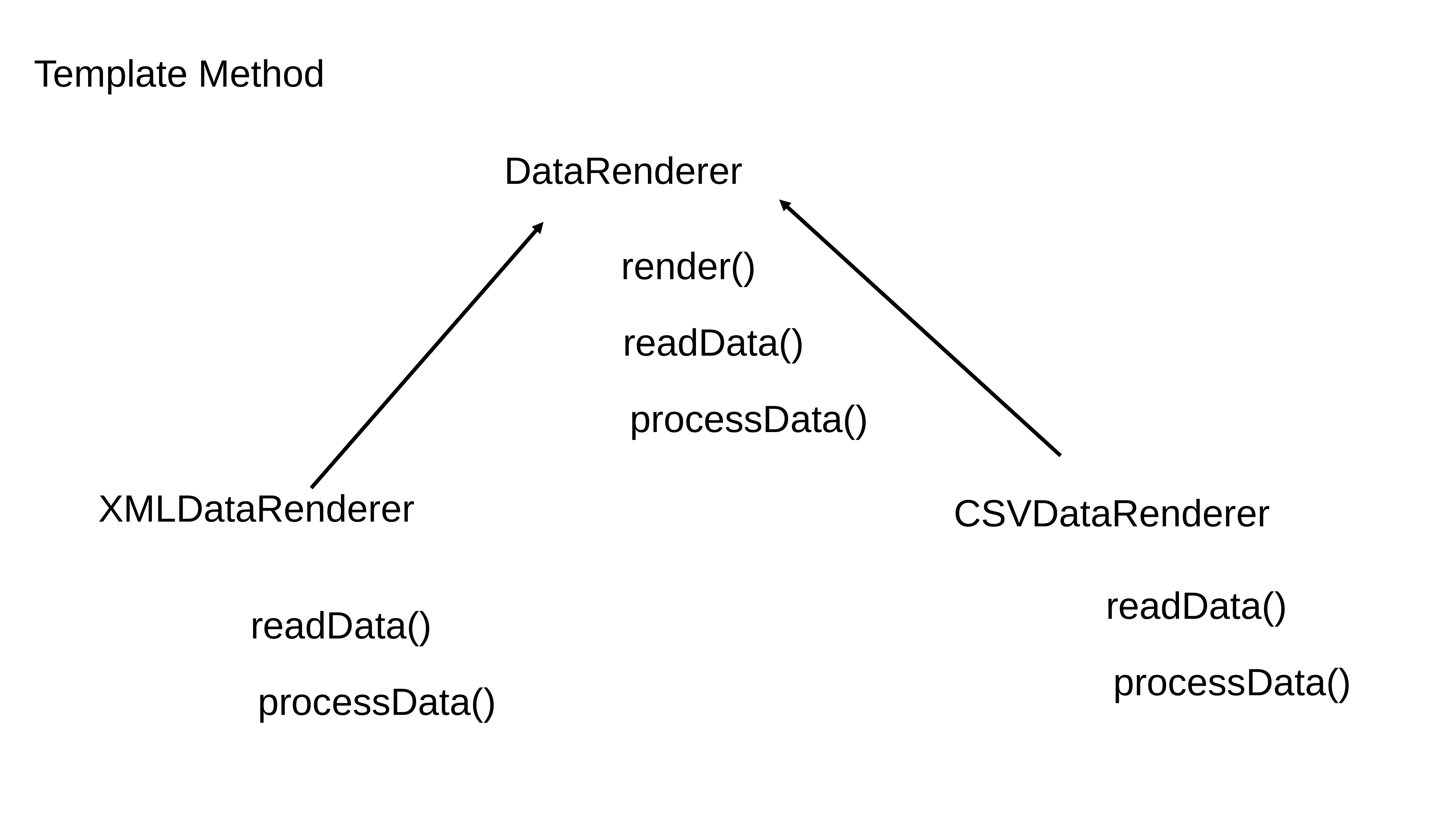

Template Method
DataRenderer

render()
readData()
processData()
XMLDataRenderer
CSVDataRenderer
readData()
readData()
processData()
processData()